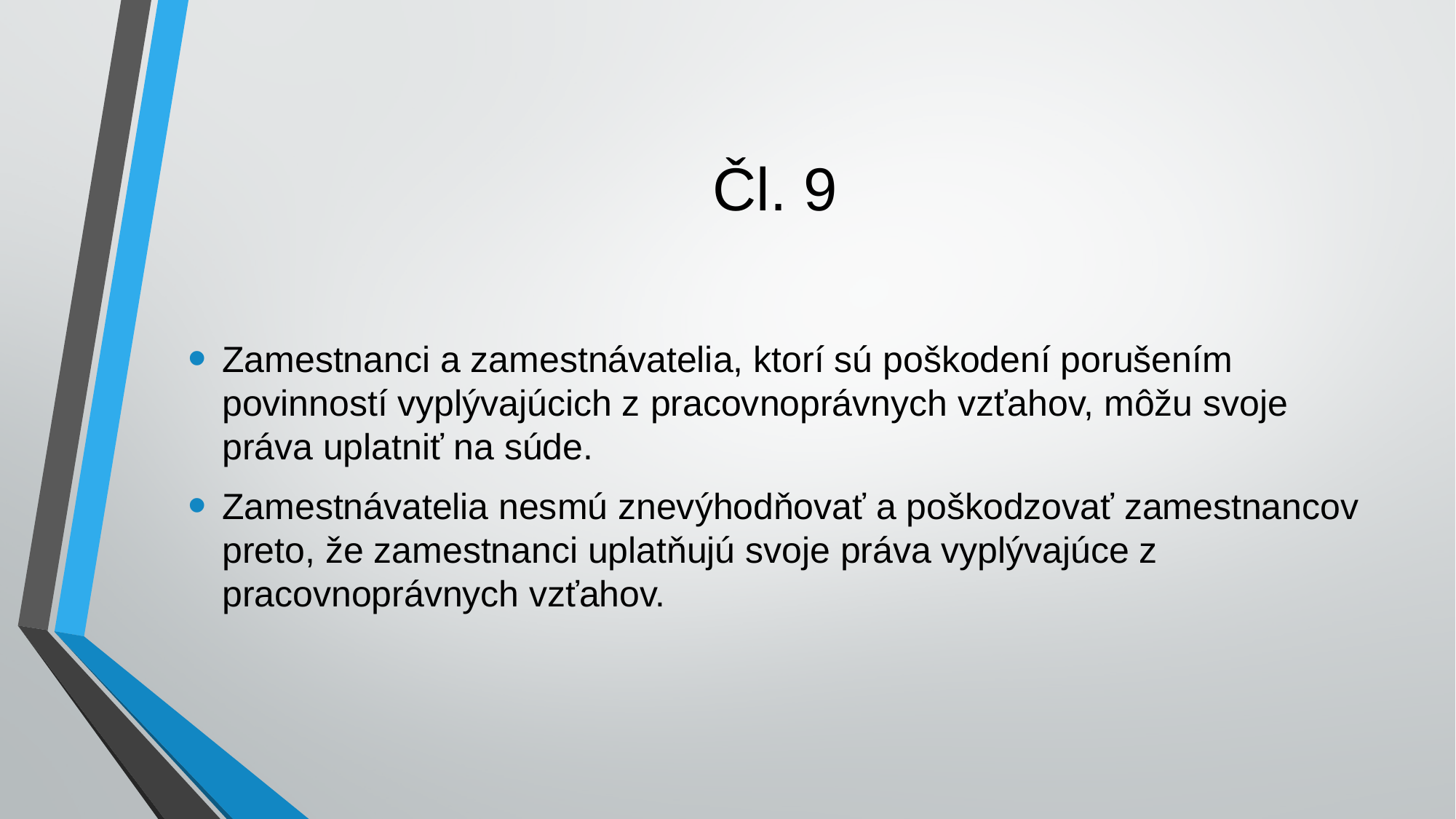

# Čl. 9
Zamestnanci a zamestnávatelia, ktorí sú poškodení porušením povinností vyplývajúcich z pracovnoprávnych vzťahov, môžu svoje práva uplatniť na súde.
Zamestnávatelia nesmú znevýhodňovať a poškodzovať zamestnancov preto, že zamestnanci uplatňujú svoje práva vyplývajúce z pracovnoprávnych vzťahov.